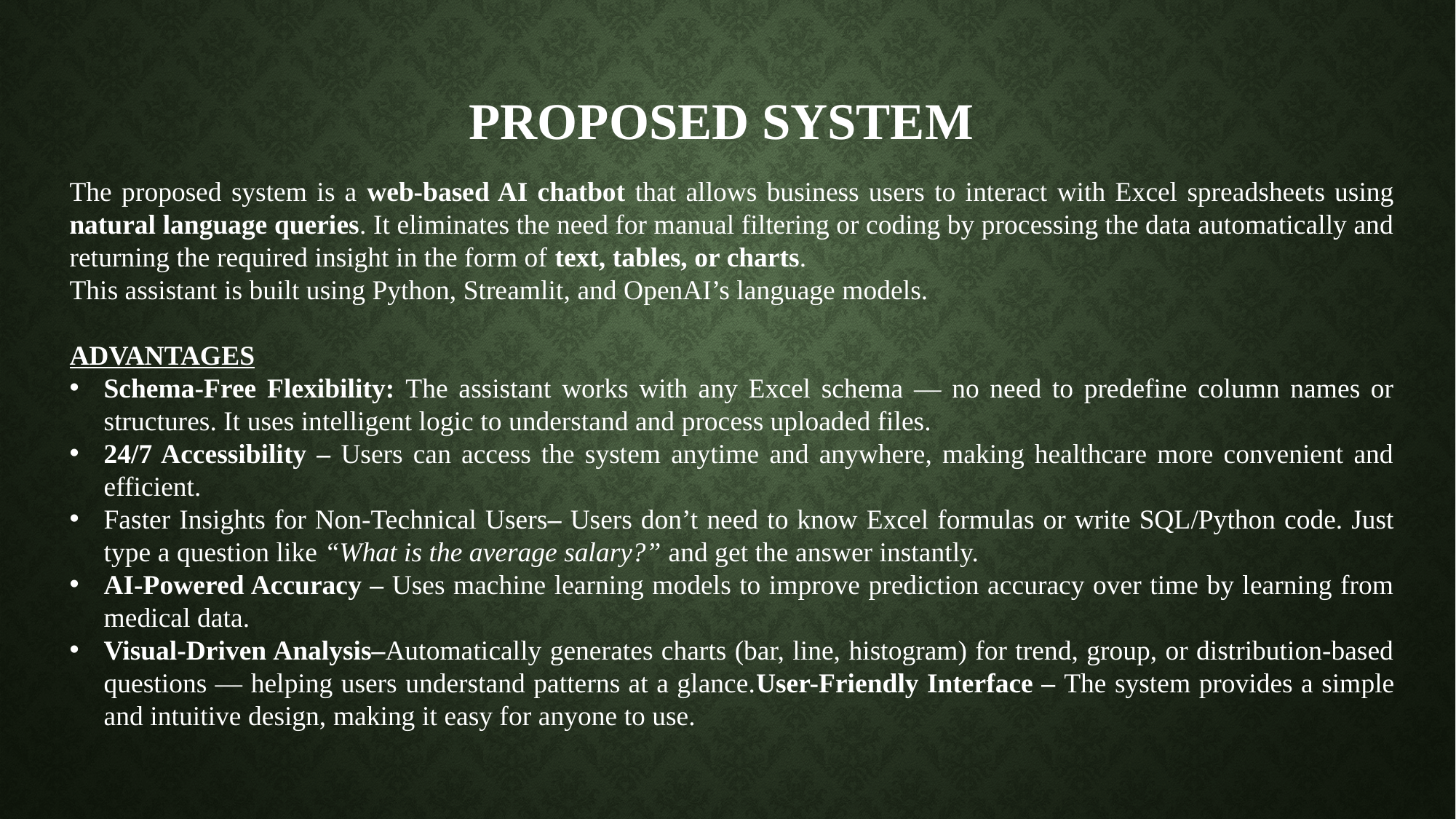

# Proposed system
The proposed system is a web-based AI chatbot that allows business users to interact with Excel spreadsheets using natural language queries. It eliminates the need for manual filtering or coding by processing the data automatically and returning the required insight in the form of text, tables, or charts.
This assistant is built using Python, Streamlit, and OpenAI’s language models.

ADVANTAGES
Schema-Free Flexibility: The assistant works with any Excel schema — no need to predefine column names or structures. It uses intelligent logic to understand and process uploaded files.
24/7 Accessibility – Users can access the system anytime and anywhere, making healthcare more convenient and efficient.
Faster Insights for Non-Technical Users– Users don’t need to know Excel formulas or write SQL/Python code. Just type a question like “What is the average salary?” and get the answer instantly.
AI-Powered Accuracy – Uses machine learning models to improve prediction accuracy over time by learning from medical data.
Visual-Driven Analysis–Automatically generates charts (bar, line, histogram) for trend, group, or distribution-based questions — helping users understand patterns at a glance.User-Friendly Interface – The system provides a simple and intuitive design, making it easy for anyone to use.